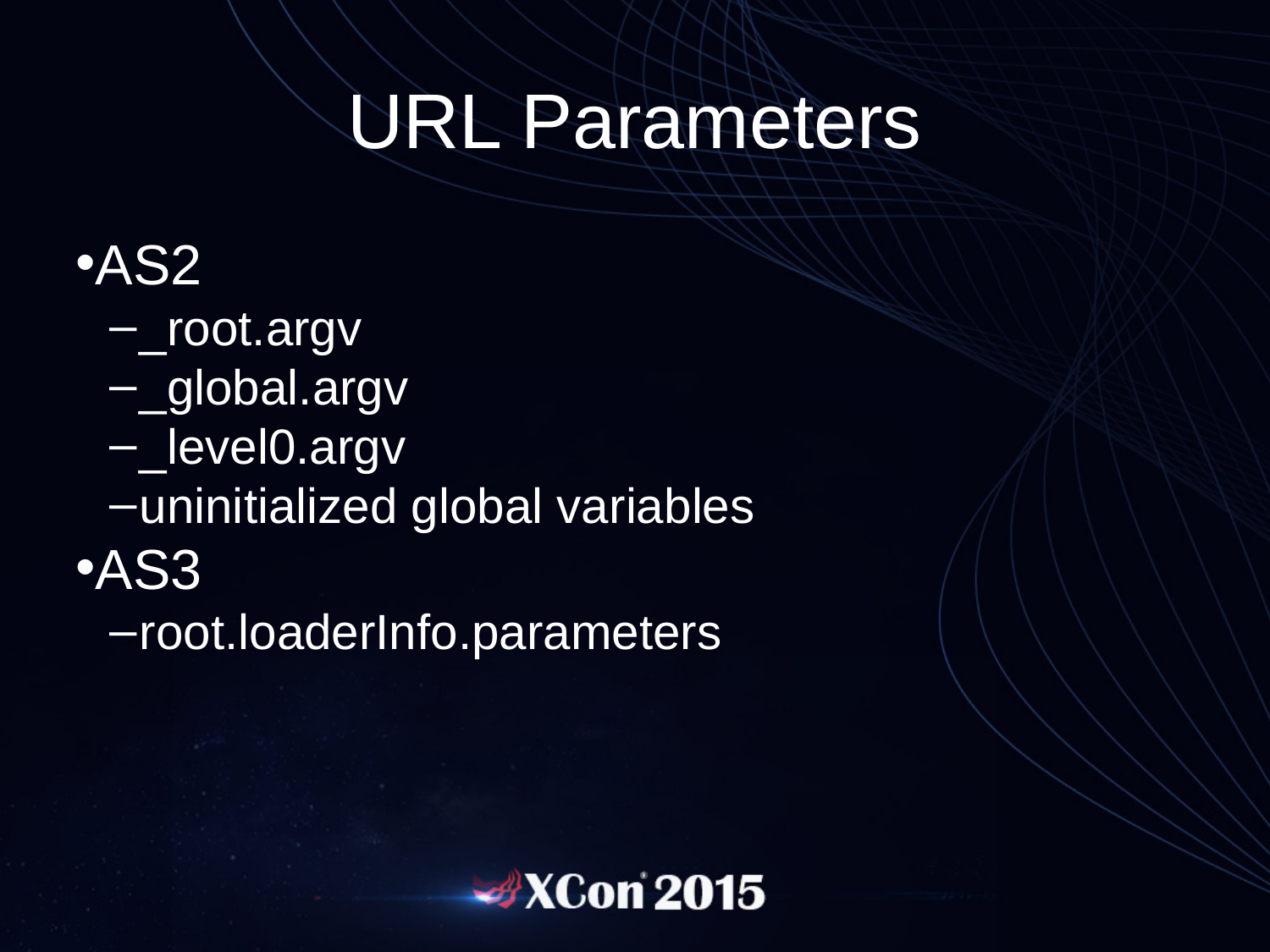

URL Parameters
AS2
_root.argv
_global.argv
_level0.argv
uninitialized global variables
AS3
root.loaderInfo.parameters